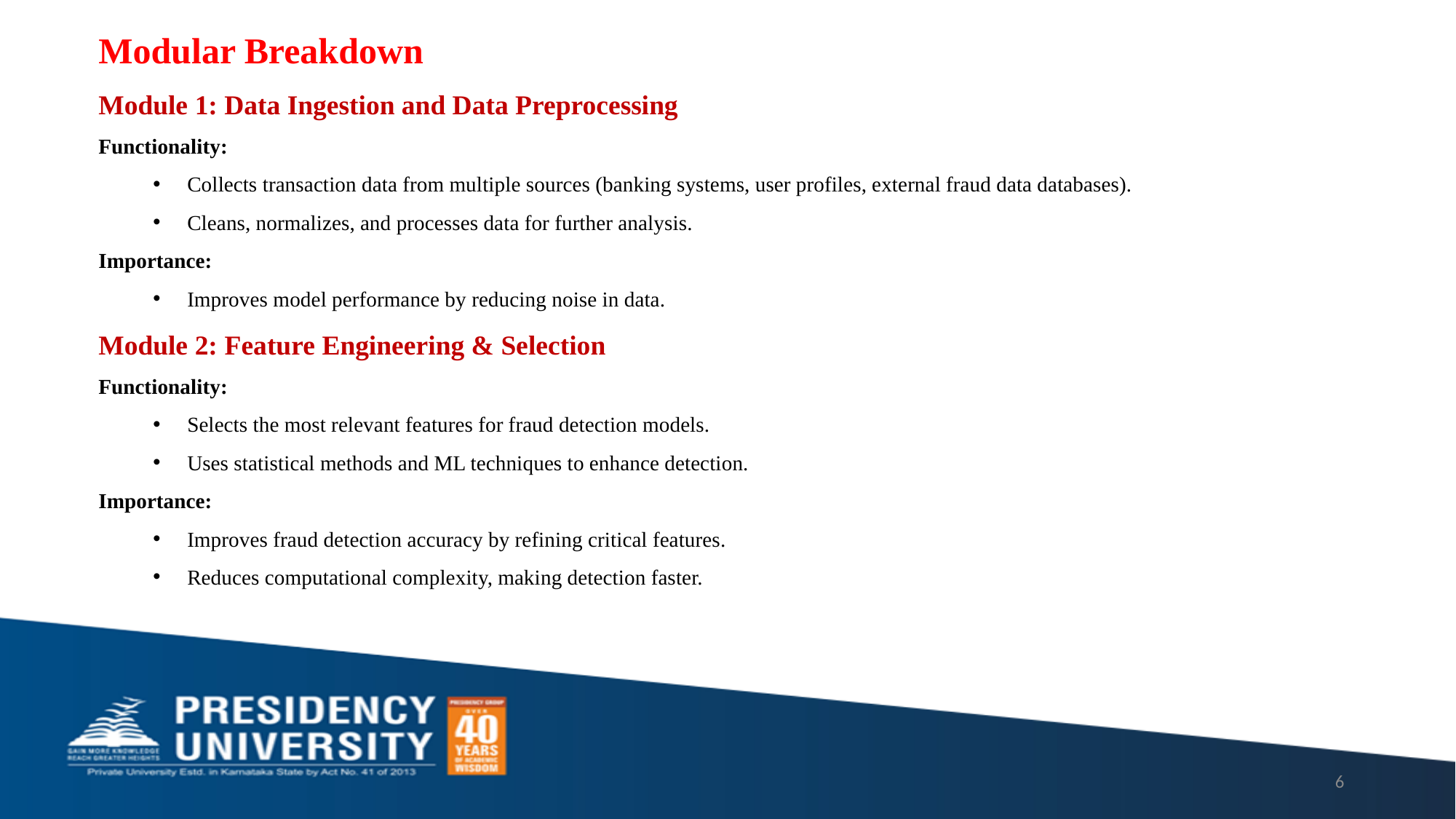

Modular Breakdown
Module 1: Data Ingestion and Data Preprocessing
Functionality:
Collects transaction data from multiple sources (banking systems, user profiles, external fraud data databases).
Cleans, normalizes, and processes data for further analysis.
Importance:
Improves model performance by reducing noise in data.
Module 2: Feature Engineering & Selection
Functionality:
Selects the most relevant features for fraud detection models.
Uses statistical methods and ML techniques to enhance detection.
Importance:
Improves fraud detection accuracy by refining critical features.
Reduces computational complexity, making detection faster.

6